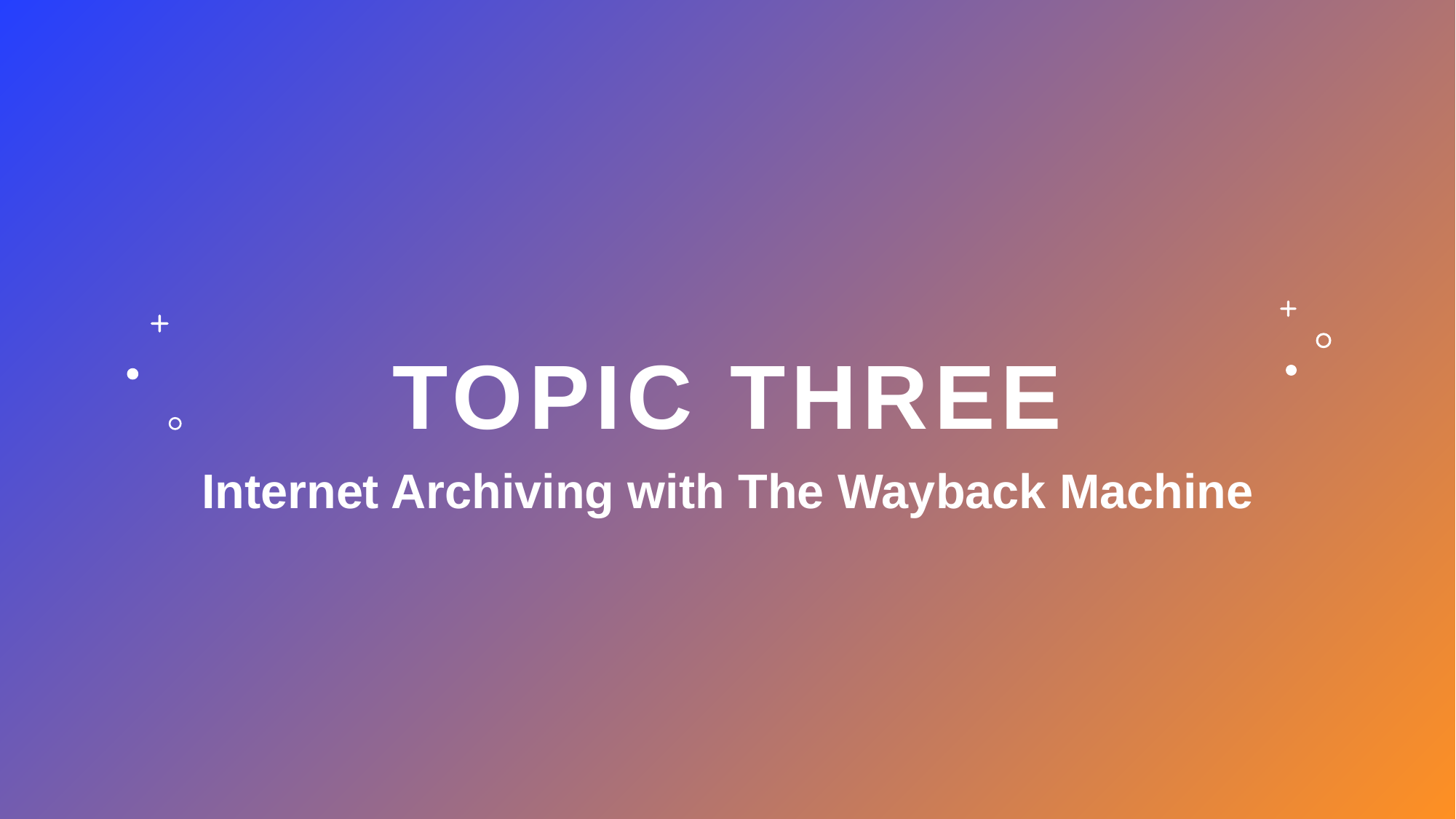

# Topic three
Internet Archiving with The Wayback Machine